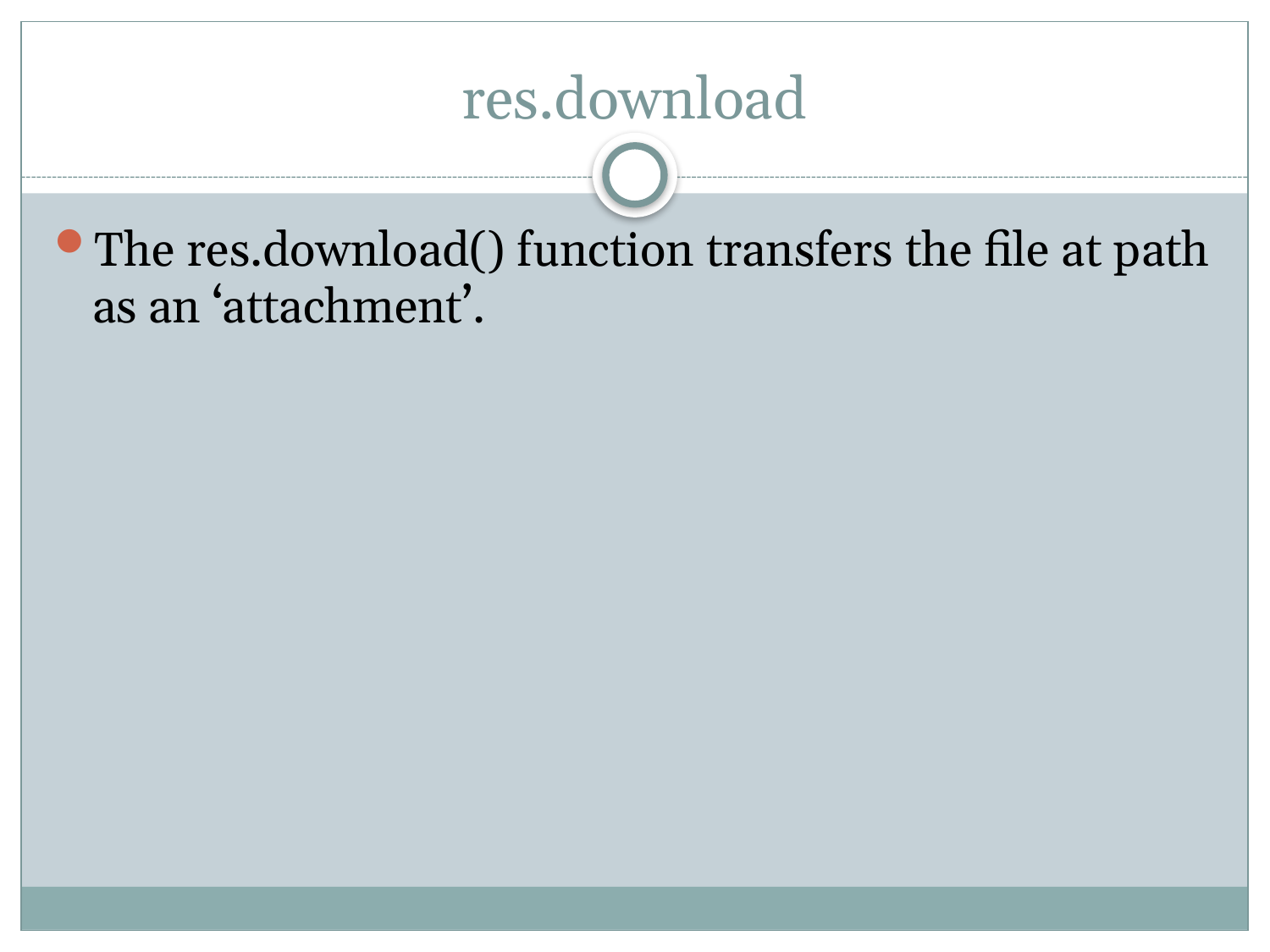

# res.download
The res.download() function transfers the file at path as an ‘attachment’.